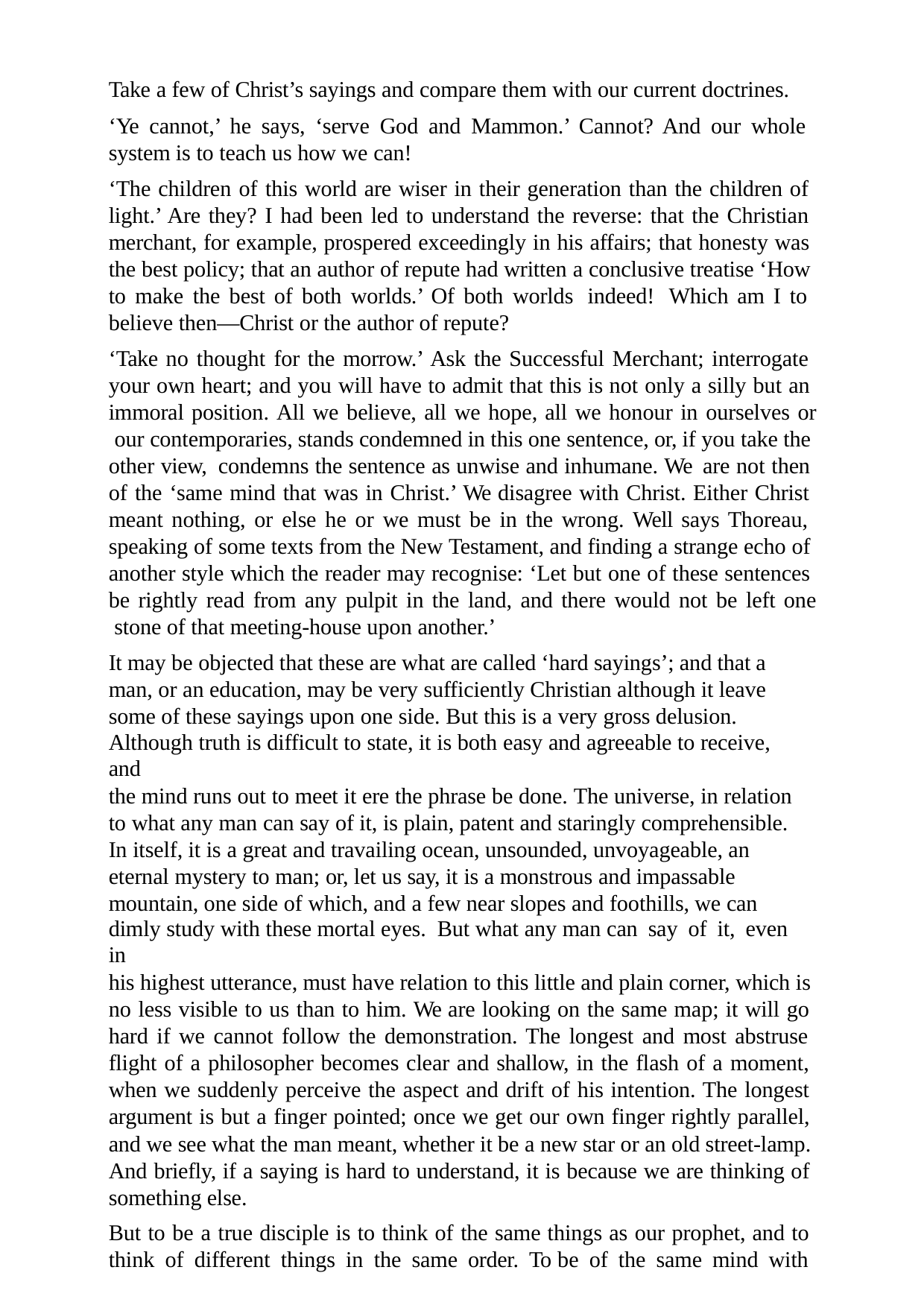

Take a few of Christ’s sayings and compare them with our current doctrines.
‘Ye cannot,’ he says, ‘serve God and Mammon.’ Cannot? And our whole  system is to teach us how we can!
‘The children of this world are wiser in their generation than the children of  light.’ Are they? I had been led to understand the reverse: that the Christian  merchant, for example, prospered exceedingly in his affairs; that honesty was  the best policy; that an author of repute had written a conclusive treatise ‘How  to make the best of both worlds.’ Of both worlds indeed! Which am I to  believe then—Christ or the author of repute?
‘Take no thought for the morrow.’ Ask the Successful Merchant; interrogate  your own heart; and you will have to admit that this is not only a silly but an  immoral position. All we believe, all we hope, all we honour in ourselves or  our contemporaries, stands condemned in this one sentence, or, if you take the  other view, condemns the sentence as unwise and inhumane. We are not then  of the ‘same mind that was in Christ.’ We disagree with Christ. Either Christ  meant nothing, or else he or we must be in the wrong. Well says Thoreau,  speaking of some texts from the New Testament, and finding a strange echo of  another style which the reader may recognise: ‘Let but one of these sentences  be rightly read from any pulpit in the land, and there would not be left one  stone of that meeting-house upon another.’
It may be objected that these are what are called ‘hard sayings’; and that a  man, or an education, may be very sufficiently Christian although it leave  some of these sayings upon one side. But this is a very gross delusion.
Although truth is difficult to state, it is both easy and agreeable to receive, and
the mind runs out to meet it ere the phrase be done. The universe, in relation  to what any man can say of it, is plain, patent and staringly comprehensible.  In itself, it is a great and travailing ocean, unsounded, unvoyageable, an  eternal mystery to man; or, let us say, it is a monstrous and impassable  mountain, one side of which, and a few near slopes and foothills, we can
dimly study with these mortal eyes. But what any man can say of it, even in
his highest utterance, must have relation to this little and plain corner, which is  no less visible to us than to him. We are looking on the same map; it will go  hard if we cannot follow the demonstration. The longest and most abstruse  flight of a philosopher becomes clear and shallow, in the flash of a moment,  when we suddenly perceive the aspect and drift of his intention. The longest  argument is but a finger pointed; once we get our own finger rightly parallel,  and we see what the man meant, whether it be a new star or an old street-lamp.  And briefly, if a saying is hard to understand, it is because we are thinking of  something else.
But to be a true disciple is to think of the same things as our prophet, and to  think of different things in the same order. To be of the same mind with